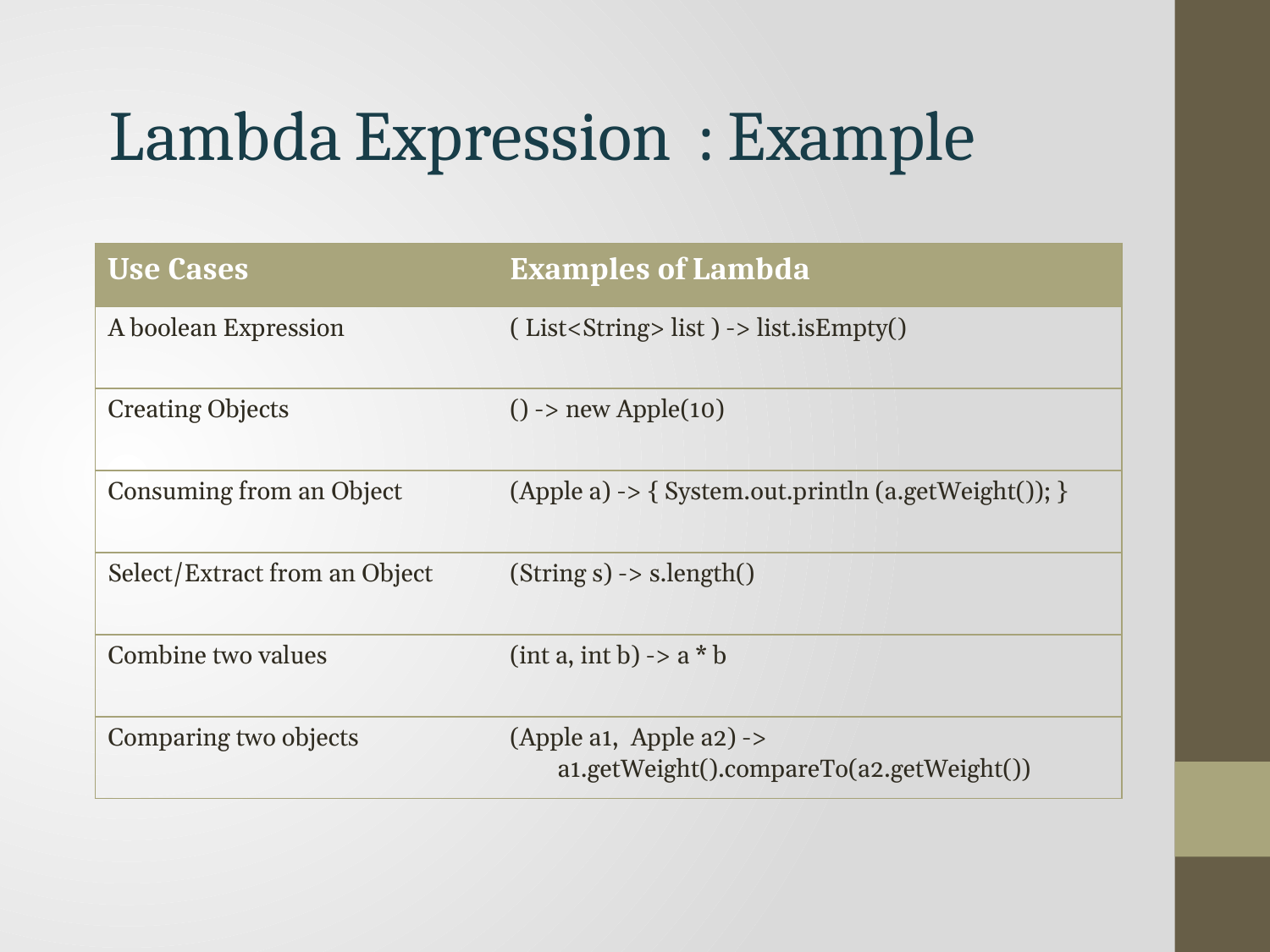

# Lambda Expression  : Example
| Use Cases | Examples of Lambda |
| --- | --- |
| A boolean Expression | ( List<String> list ) -> list.isEmpty() |
| Creating Objects | () -> new Apple(10) |
| Consuming from an Object | (Apple a) -> { System.out.println (a.getWeight()); } |
| Select/Extract from an Object | (String s) -> s.length() |
| Combine two values | (int a, int b) -> a \* b |
| Comparing two objects | (Apple a1, Apple a2) -> a1.getWeight().compareTo(a2.getWeight()) |